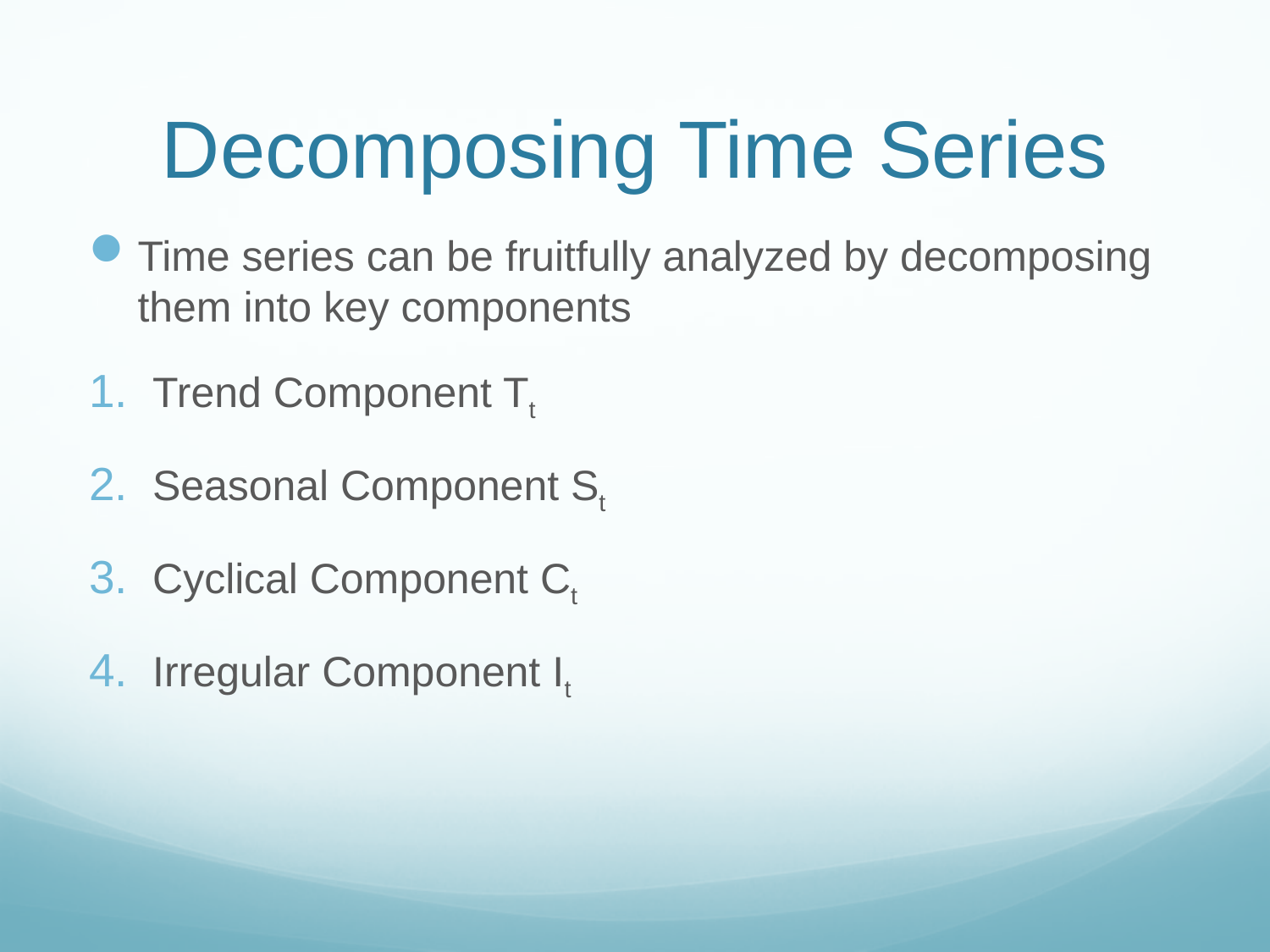

# Decomposing Time Series
Time series can be fruitfully analyzed by decomposing them into key components
Trend Component Tt
Seasonal Component St
Cyclical Component Ct
Irregular Component It